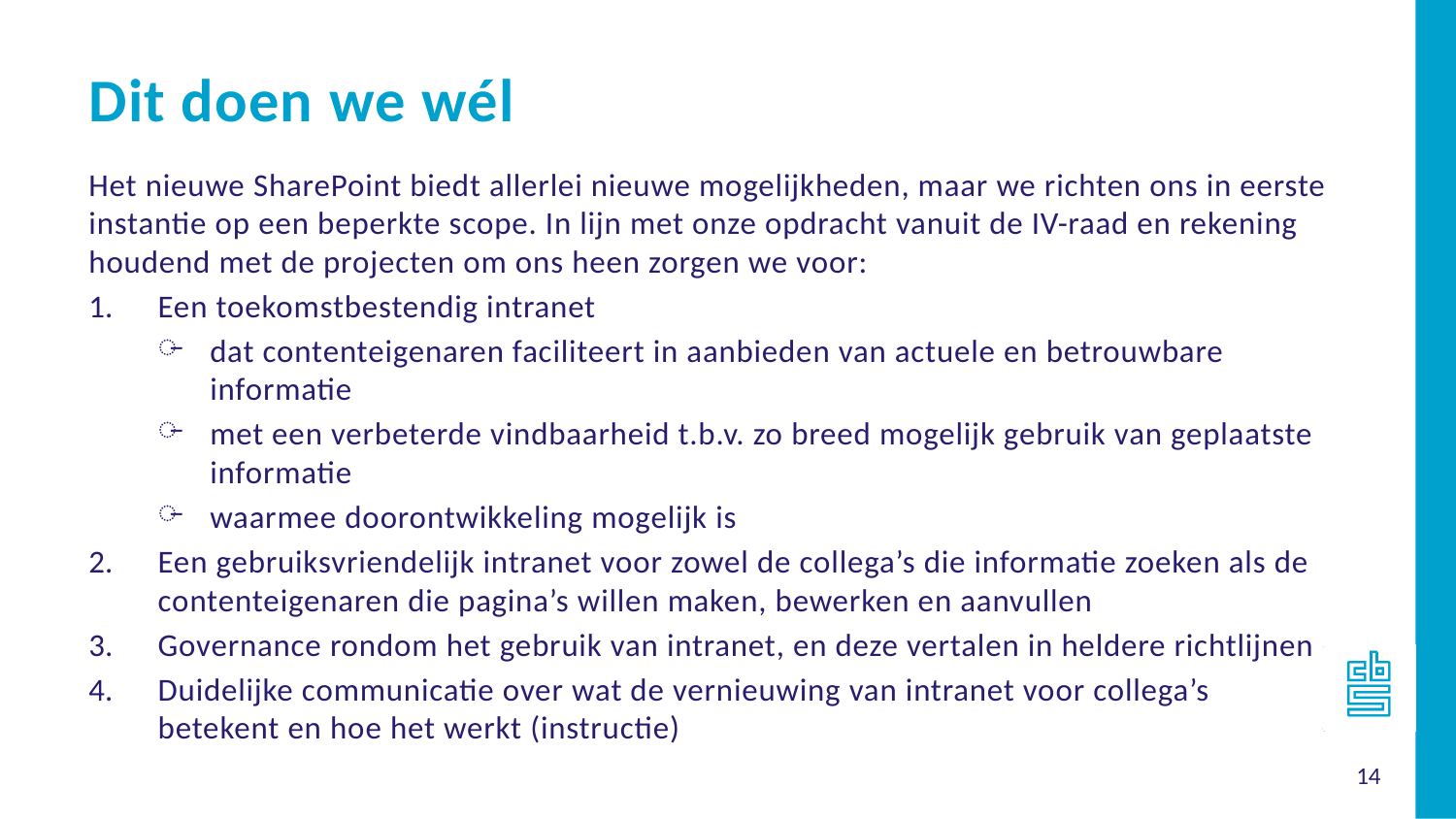

Dit doen we wél
Het nieuwe SharePoint biedt allerlei nieuwe mogelijkheden, maar we richten ons in eerste instantie op een beperkte scope. In lijn met onze opdracht vanuit de IV-raad en rekening houdend met de projecten om ons heen zorgen we voor:
Een toekomstbestendig intranet
dat contenteigenaren faciliteert in aanbieden van actuele en betrouwbare informatie
met een verbeterde vindbaarheid t.b.v. zo breed mogelijk gebruik van geplaatste informatie
waarmee doorontwikkeling mogelijk is
Een gebruiksvriendelijk intranet voor zowel de collega’s die informatie zoeken als de contenteigenaren die pagina’s willen maken, bewerken en aanvullen
Governance rondom het gebruik van intranet, en deze vertalen in heldere richtlijnen
Duidelijke communicatie over wat de vernieuwing van intranet voor collega’s betekent en hoe het werkt (instructie)
14